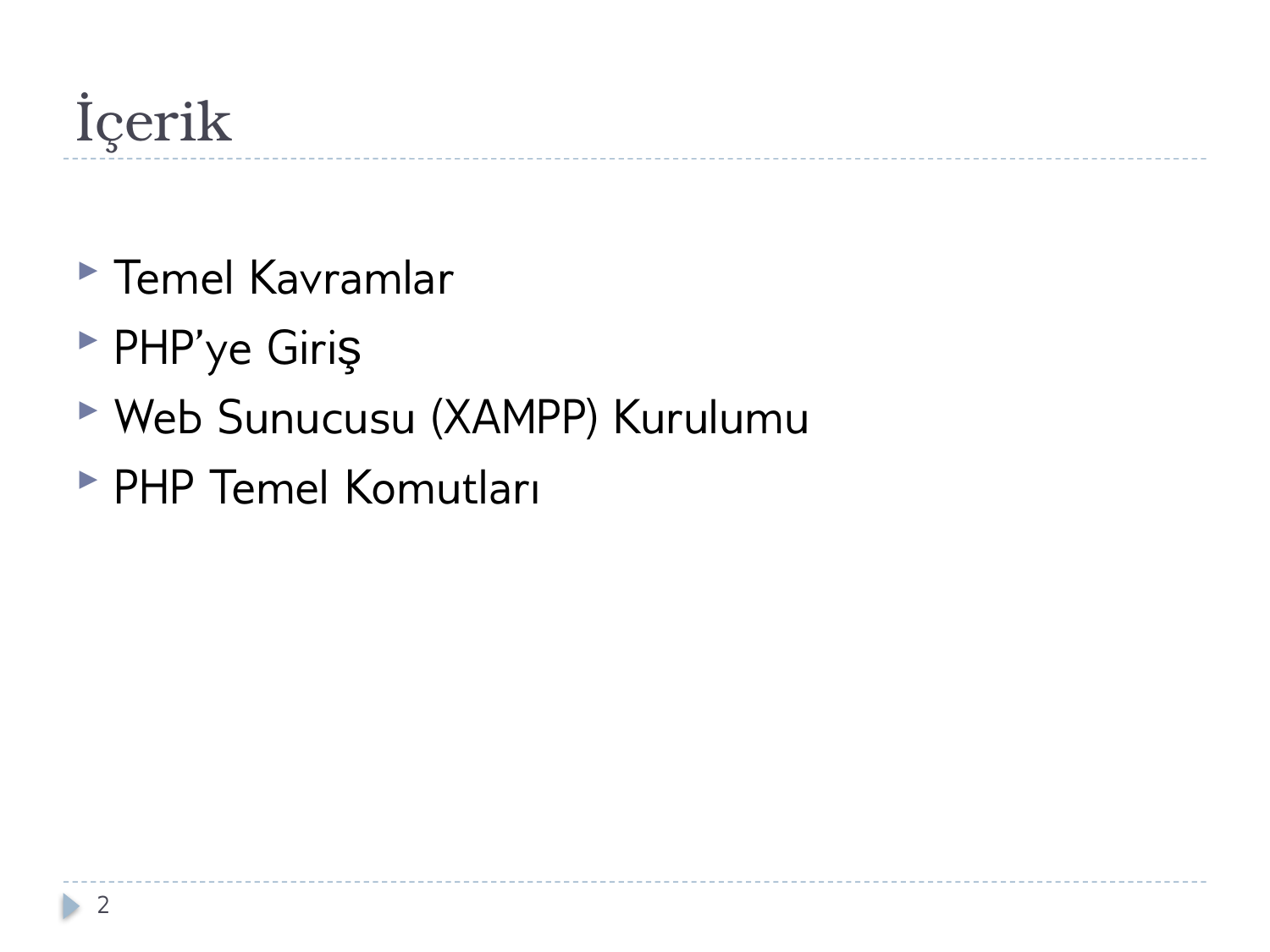

# İçerik

Temel Kavramlar
PHP’ye Giriş
Web Sunucusu (XAMPP) Kurulumu
PHP Temel Komutları

2